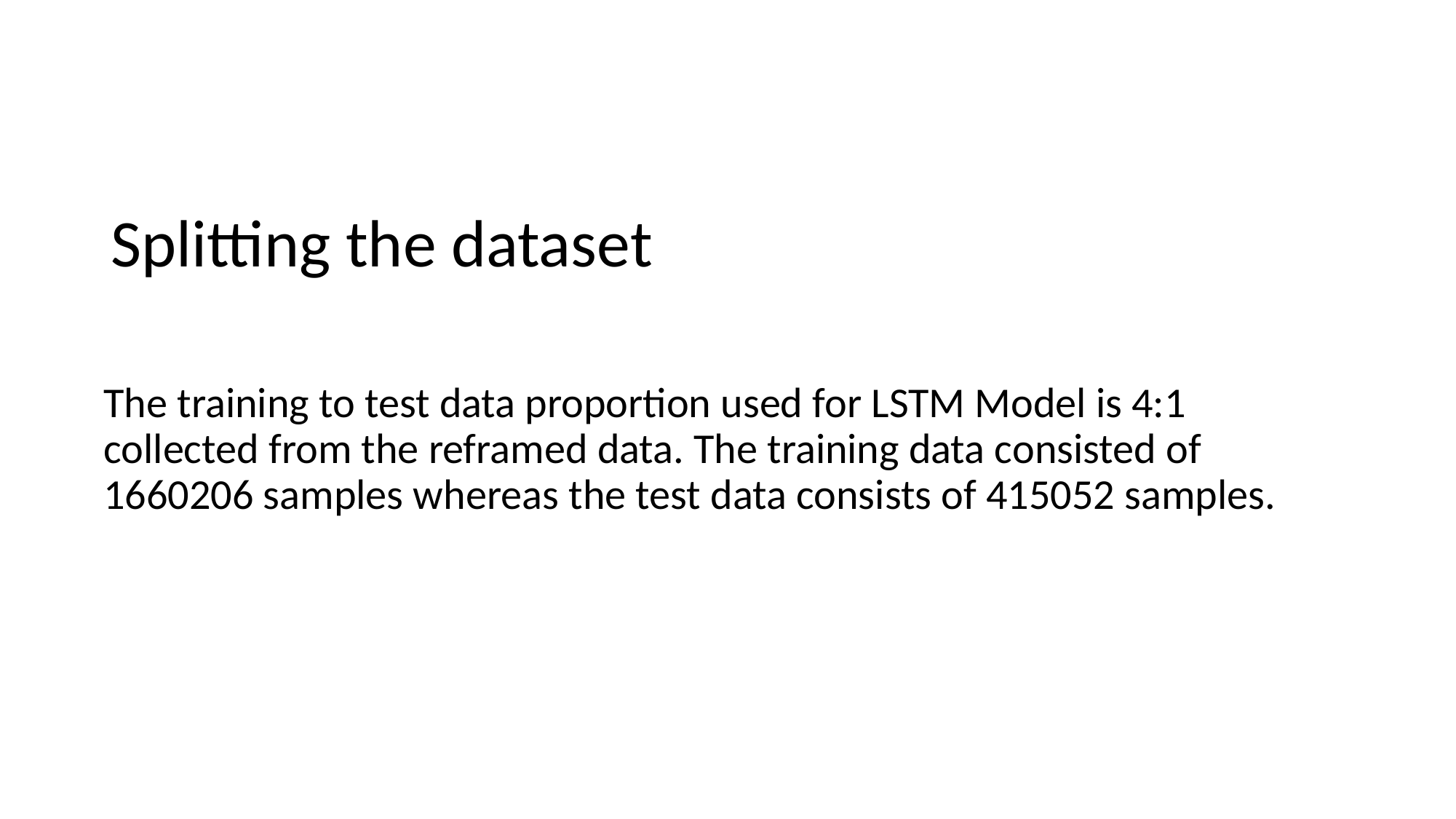

# Splitting the dataset
The training to test data proportion used for LSTM Model is 4:1 collected from the reframed data. The training data consisted of 1660206 samples whereas the test data consists of 415052 samples.